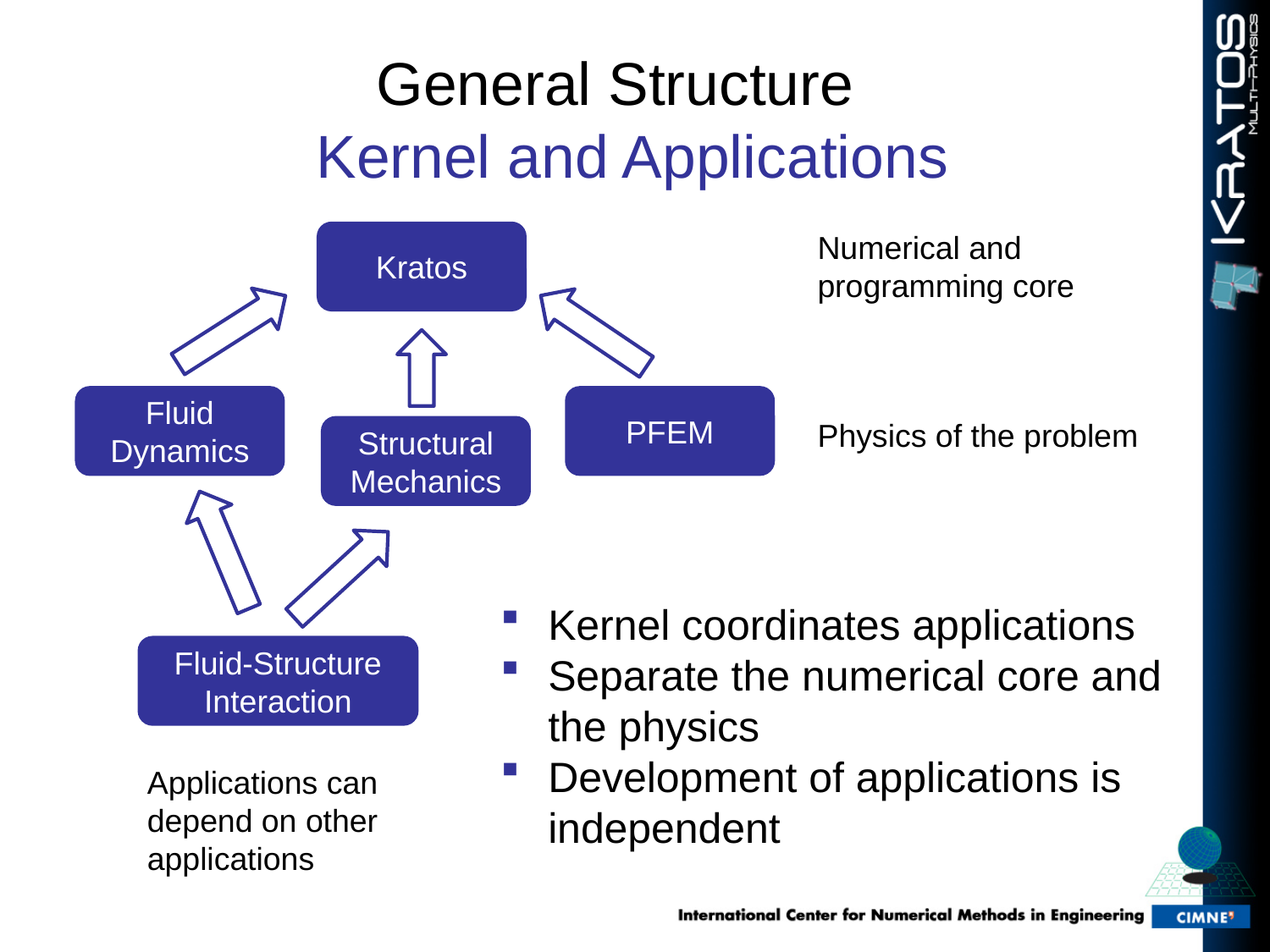

# General Structure Kernel and Applications
Kratos
Numerical and programming core

Fluid Dynamics
PFEM
Physics of the problem
Structural Mechanics

Kernel coordinates applications
Separate the numerical core and the physics
Development of applications is independent
Fluid-Structure Interaction
Applications can depend on other applications